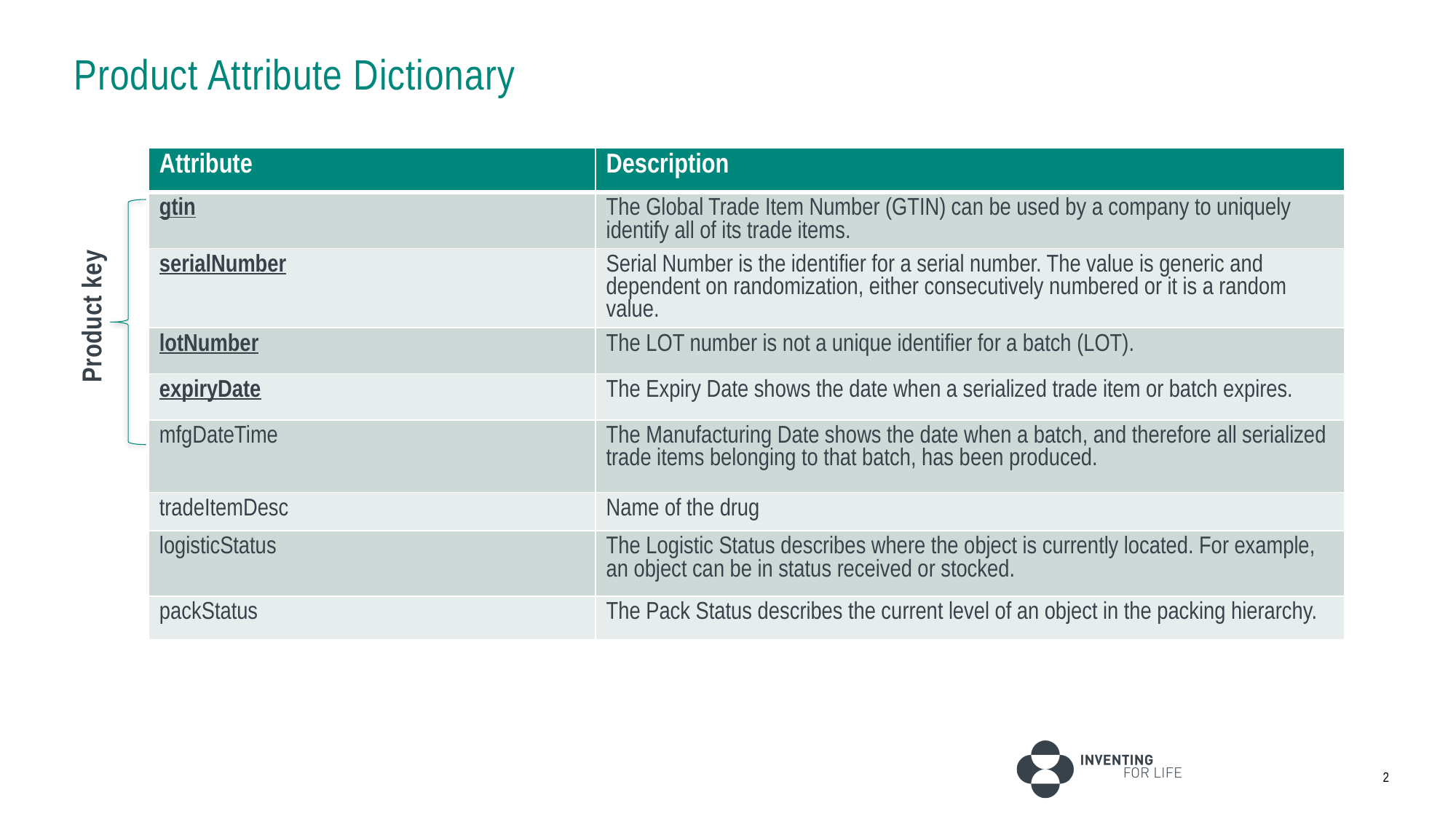

# Product Attribute Dictionary
| Attribute | Description |
| --- | --- |
| gtin | The Global Trade Item Number (GTIN) can be used by a company to uniquely identify all of its trade items. |
| serialNumber | Serial Number is the identifier for a serial number. The value is generic and dependent on randomization, either consecutively numbered or it is a random value. |
| lotNumber | The LOT number is not a unique identifier for a batch (LOT). |
| expiryDate | The Expiry Date shows the date when a serialized trade item or batch expires. |
| mfgDateTime | The Manufacturing Date shows the date when a batch, and therefore all serialized trade items belonging to that batch, has been produced. |
| tradeItemDesc | Name of the drug |
| logisticStatus | The Logistic Status describes where the object is currently located. For example, an object can be in status received or stocked. |
| packStatus | The Pack Status describes the current level of an object in the packing hierarchy. |

Product key
2